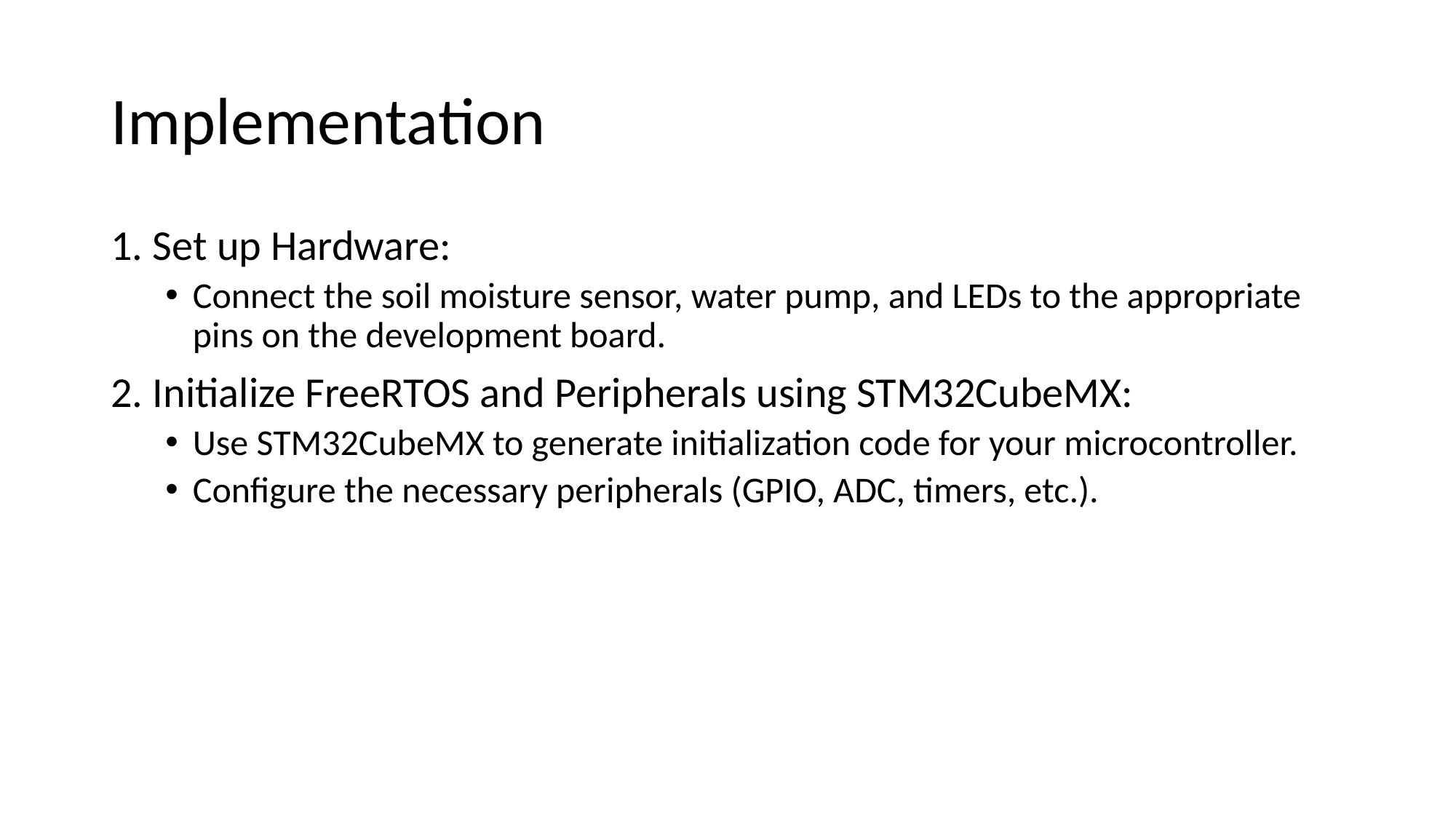

# Implementation
1. Set up Hardware:
Connect the soil moisture sensor, water pump, and LEDs to the appropriate pins on the development board.
2. Initialize FreeRTOS and Peripherals using STM32CubeMX:
Use STM32CubeMX to generate initialization code for your microcontroller.
Configure the necessary peripherals (GPIO, ADC, timers, etc.).